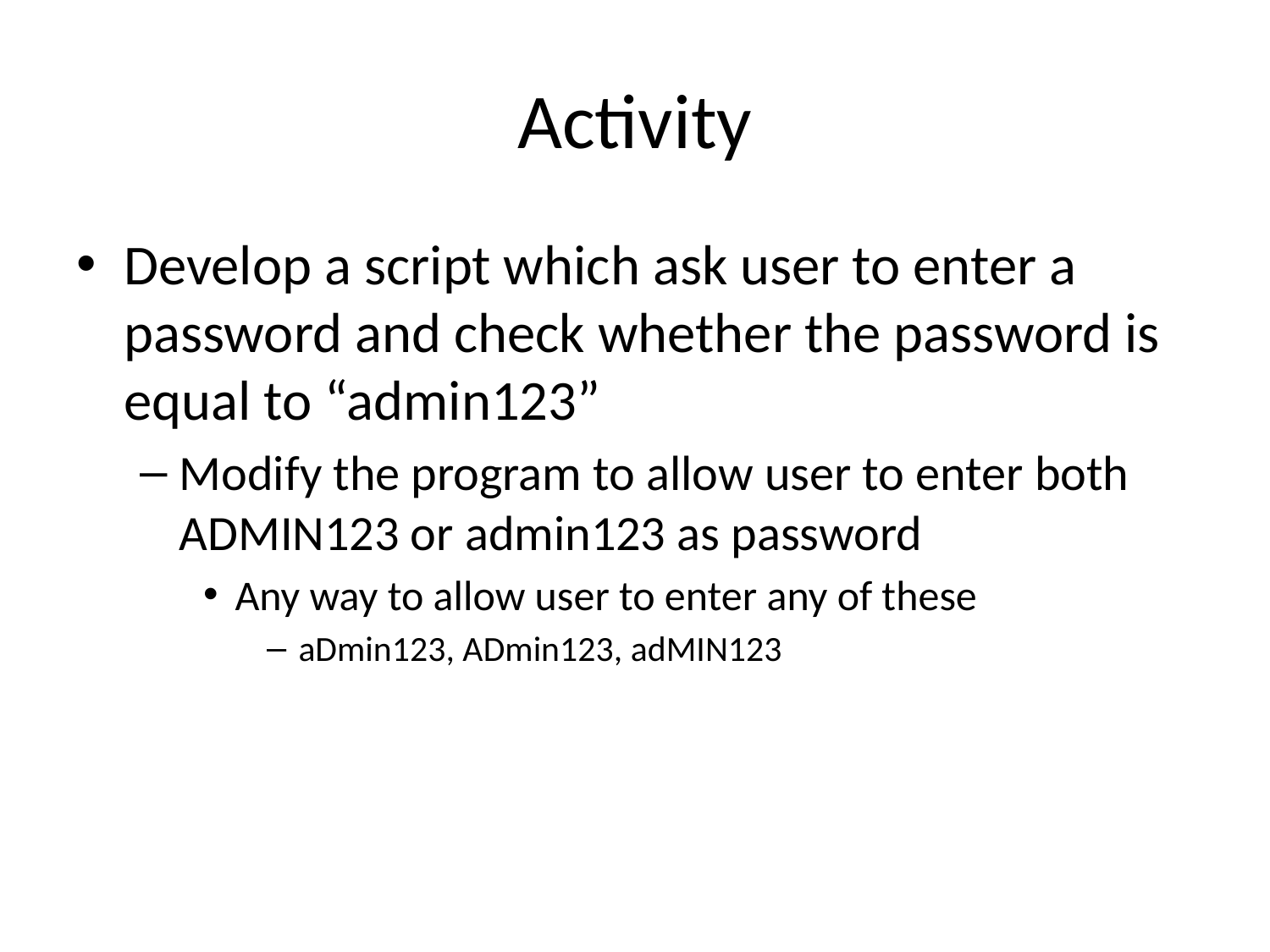

# Activity
Develop a script which ask user to enter a password and check whether the password is equal to “admin123”
Modify the program to allow user to enter both ADMIN123 or admin123 as password
Any way to allow user to enter any of these
aDmin123, ADmin123, adMIN123